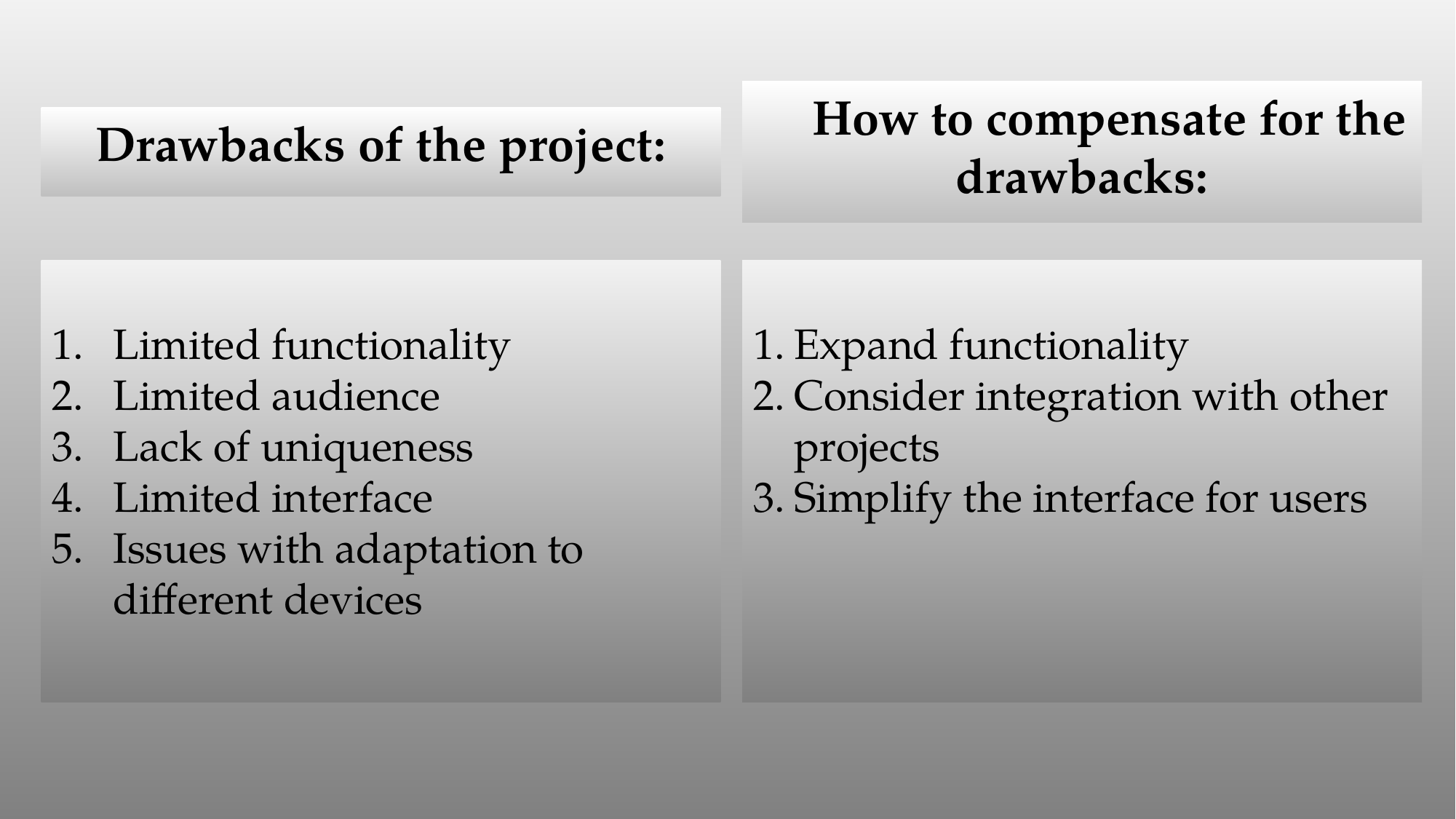

How to compensate for the drawbacks:
Drawbacks of the project:

Limited functionality
Limited audience
Lack of uniqueness
Limited interface
Issues with adaptation to different devices

Expand functionality
Consider integration with other projects
Simplify the interface for users
7